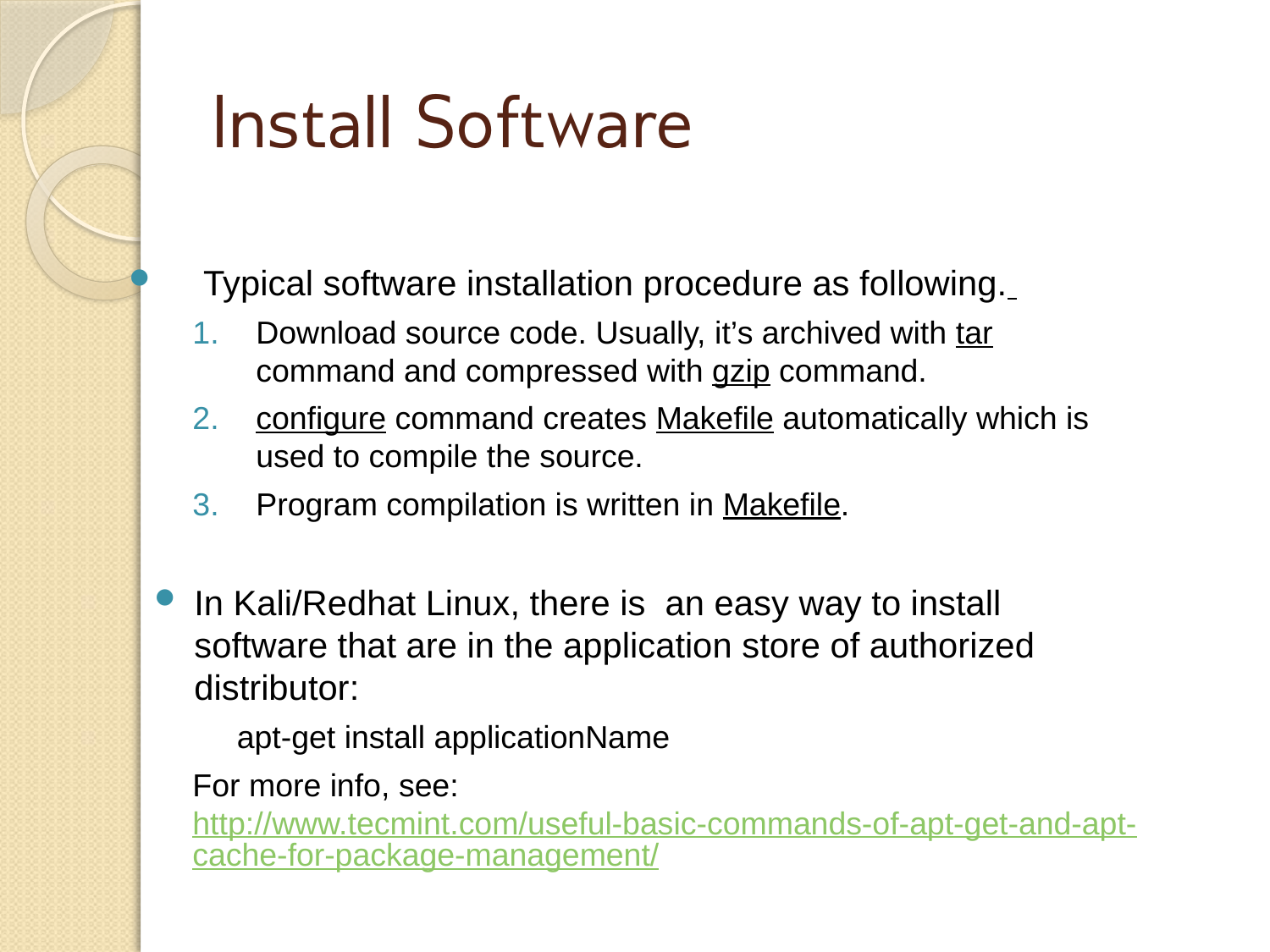

# Install Software
Typical software installation procedure as following.
Download source code. Usually, it’s archived with tar command and compressed with gzip command.
configure command creates Makefile automatically which is used to compile the source.
Program compilation is written in Makefile.

In Kali/Redhat Linux, there is  an easy way to install software that are in the application store of authorized distributor:
     apt-get install applicationName
For more info, see: http://www.tecmint.com/useful-basic-commands-of-apt-get-and-apt-cache-for-package-management/